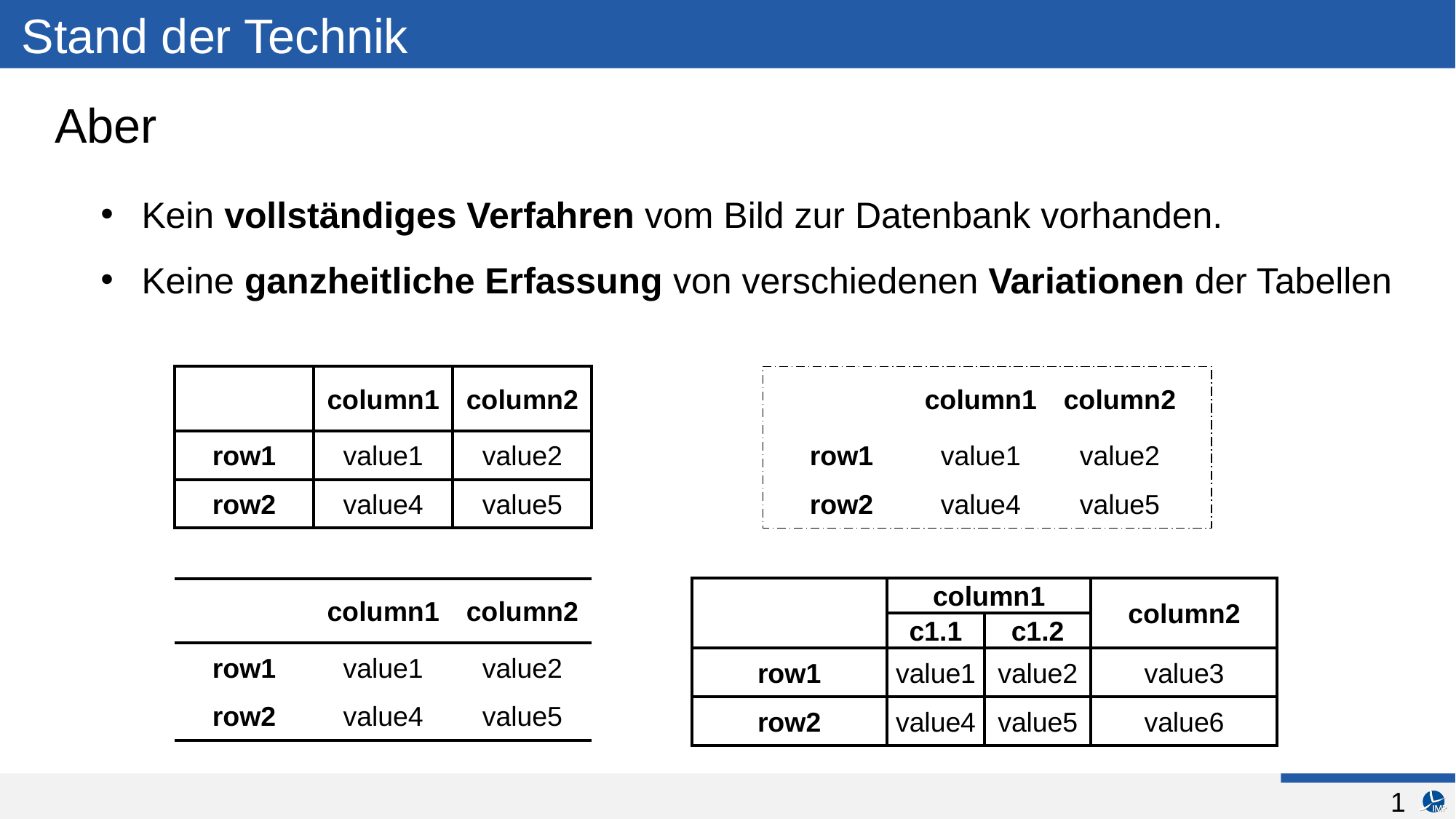

# Stand der Technik
Aber
Kein vollständiges Verfahren vom Bild zur Datenbank vorhanden.
Keine ganzheitliche Erfassung von verschiedenen Variationen der Tabellen
|  | column1 | column2 |
| --- | --- | --- |
| row1 | value1 | value2 |
| row2 | value4 | value5 |

|  | column1 | column2 |
| --- | --- | --- |
| row1 | value1 | value2 |
| row2 | value4 | value5 |
|  | column1 |  | column2 |
| --- | --- | --- | --- |
|  | c1.1 | c1.2 |  |
| row1 | value1 | value2 | value3 |
| row2 | value4 | value5 | value6 |
|  | column1 | column2 |
| --- | --- | --- |
| row1 | value1 | value2 |
| row2 | value4 | value5 |